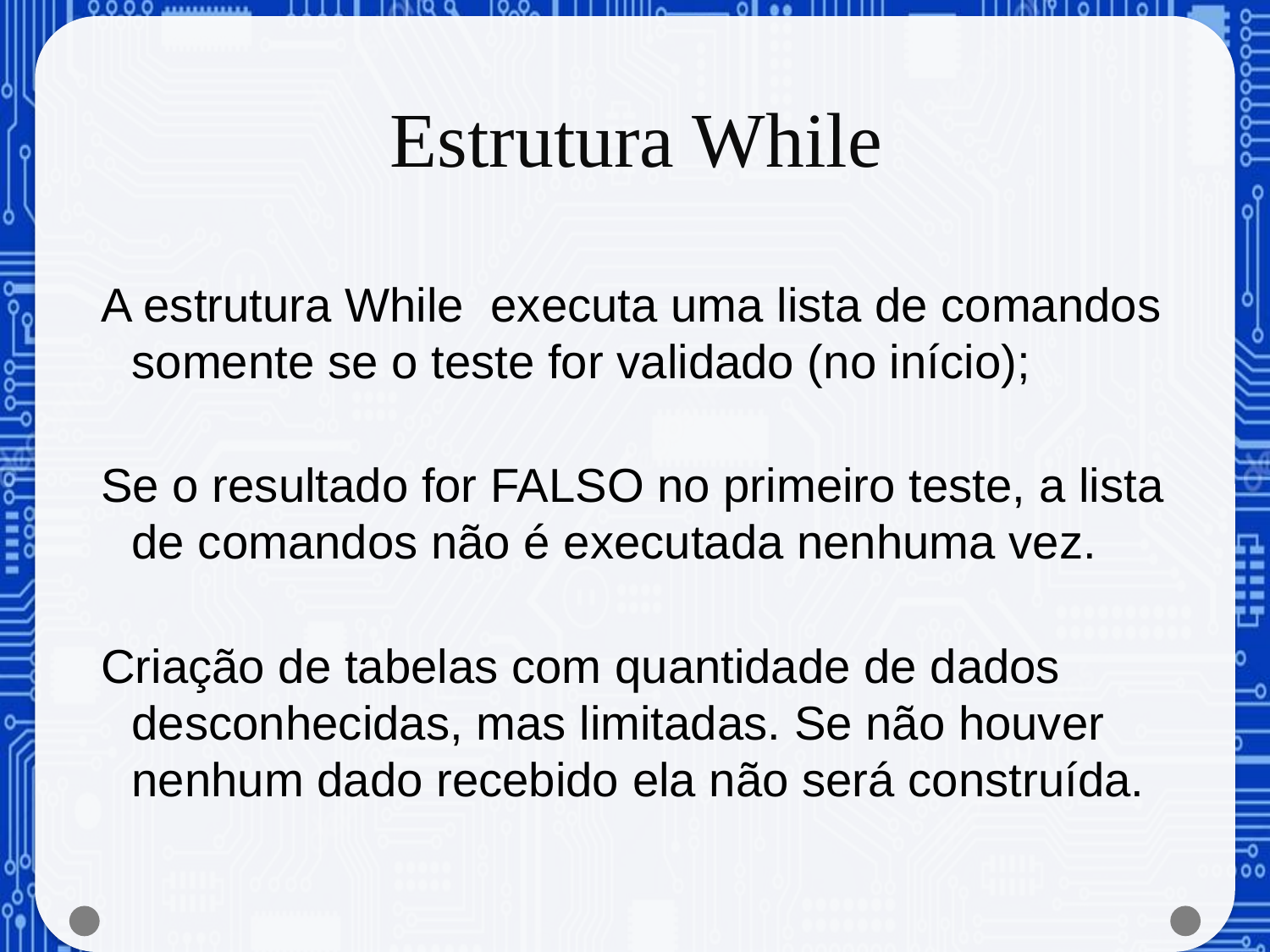

# Estrutura While
A estrutura While  executa uma lista de comandos somente se o teste for validado (no início);

Se o resultado for FALSO no primeiro teste, a lista de comandos não é executada nenhuma vez.

Criação de tabelas com quantidade de dados desconhecidas, mas limitadas. Se não houver nenhum dado recebido ela não será construída.